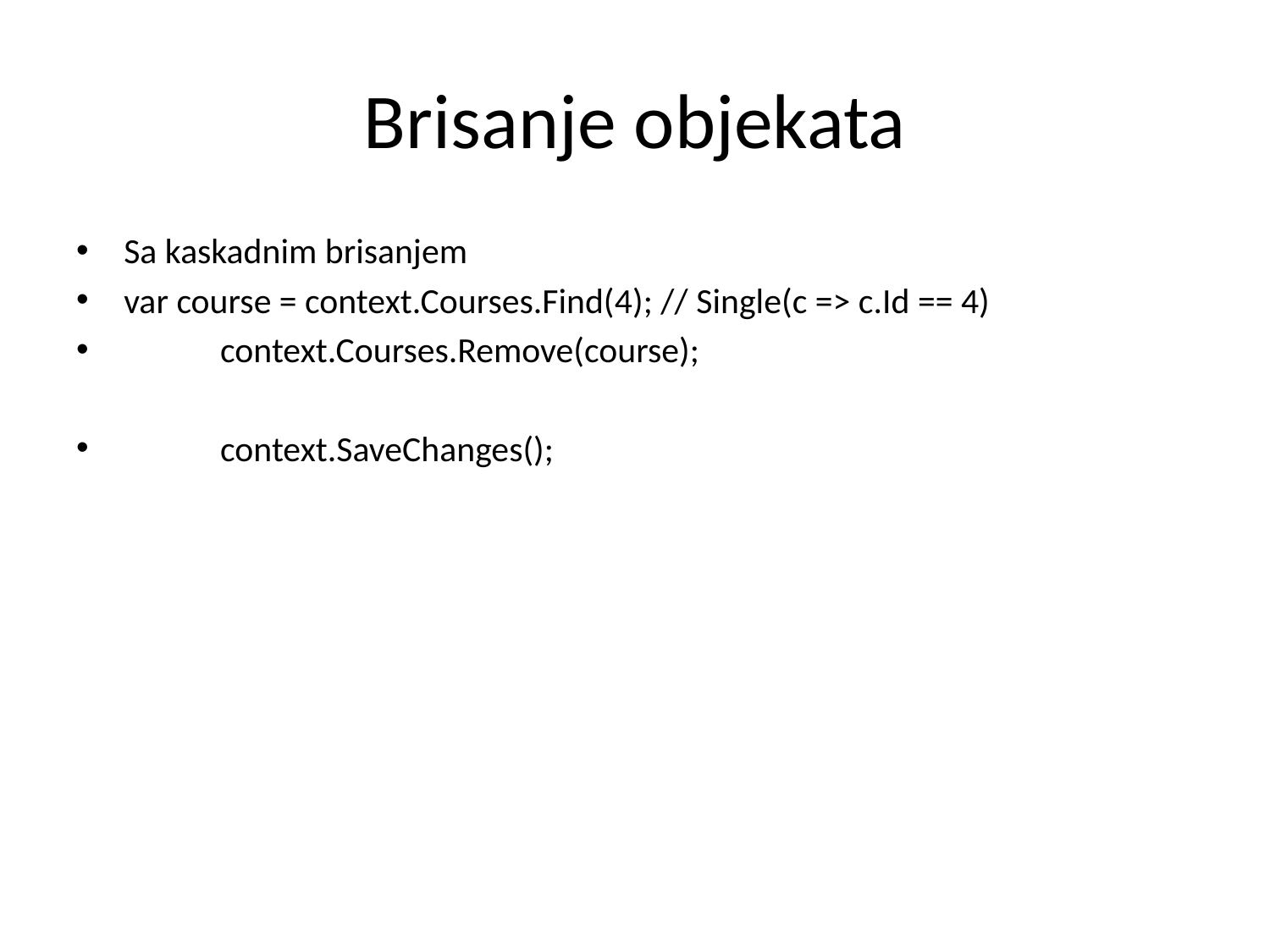

# Brisanje objekata
Sa kaskadnim brisanjem
var course = context.Courses.Find(4); // Single(c => c.Id == 4)
            context.Courses.Remove(course);

            context.SaveChanges();